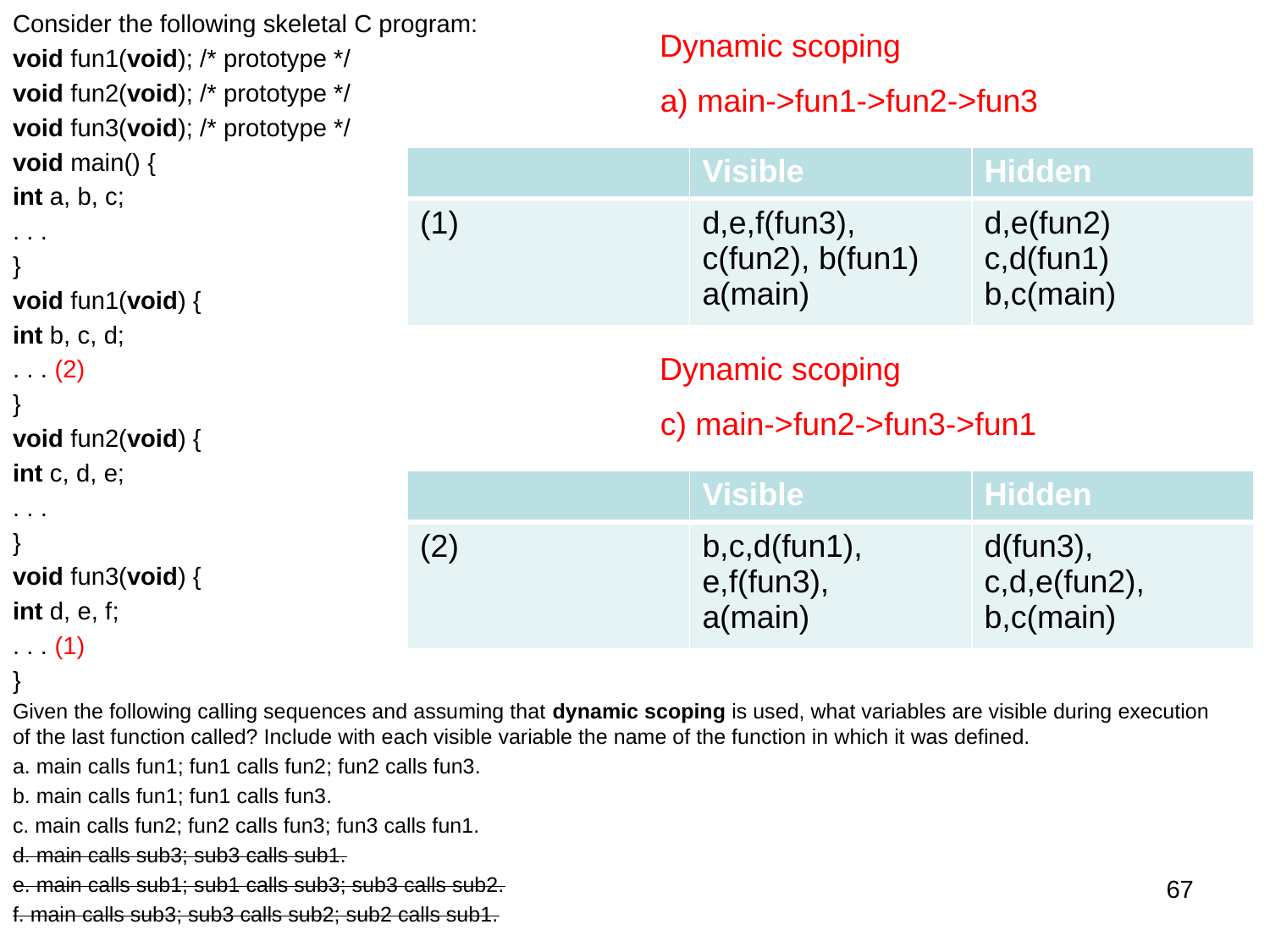

Consider the following skeletal C program:
void fun1(void); /* prototype */
void fun2(void); /* prototype */
void fun3(void); /* prototype */
void main() {
int a, b, c;
. . .
}
void fun1(void) {
int b, c, d;
. . . (2)
}
void fun2(void) {
int c, d, e;
. . .
}
void fun3(void) {
int d, e, f;
. . . (1)
}
Given the following calling sequences and assuming that dynamic scoping is used, what variables are visible during execution of the last function called? Include with each visible variable the name of the function in which it was defined.
a. main calls fun1; fun1 calls fun2; fun2 calls fun3.
b. main calls fun1; fun1 calls fun3.
c. main calls fun2; fun2 calls fun3; fun3 calls fun1.
d. main calls sub3; sub3 calls sub1.
e. main calls sub1; sub1 calls sub3; sub3 calls sub2.
f. main calls sub3; sub3 calls sub2; sub2 calls sub1.
Dynamic scoping
a) main->fun1->fun2->fun3
|  | Visible | Hidden |
| --- | --- | --- |
| (1) | d,e,f(fun3), c(fun2), b(fun1) a(main) | d,e(fun2) c,d(fun1) b,c(main) |
Dynamic scoping
c) main->fun2->fun3->fun1
|  | Visible | Hidden |
| --- | --- | --- |
| (2) | b,c,d(fun1), e,f(fun3), a(main) | d(fun3), c,d,e(fun2), b,c(main) |
67